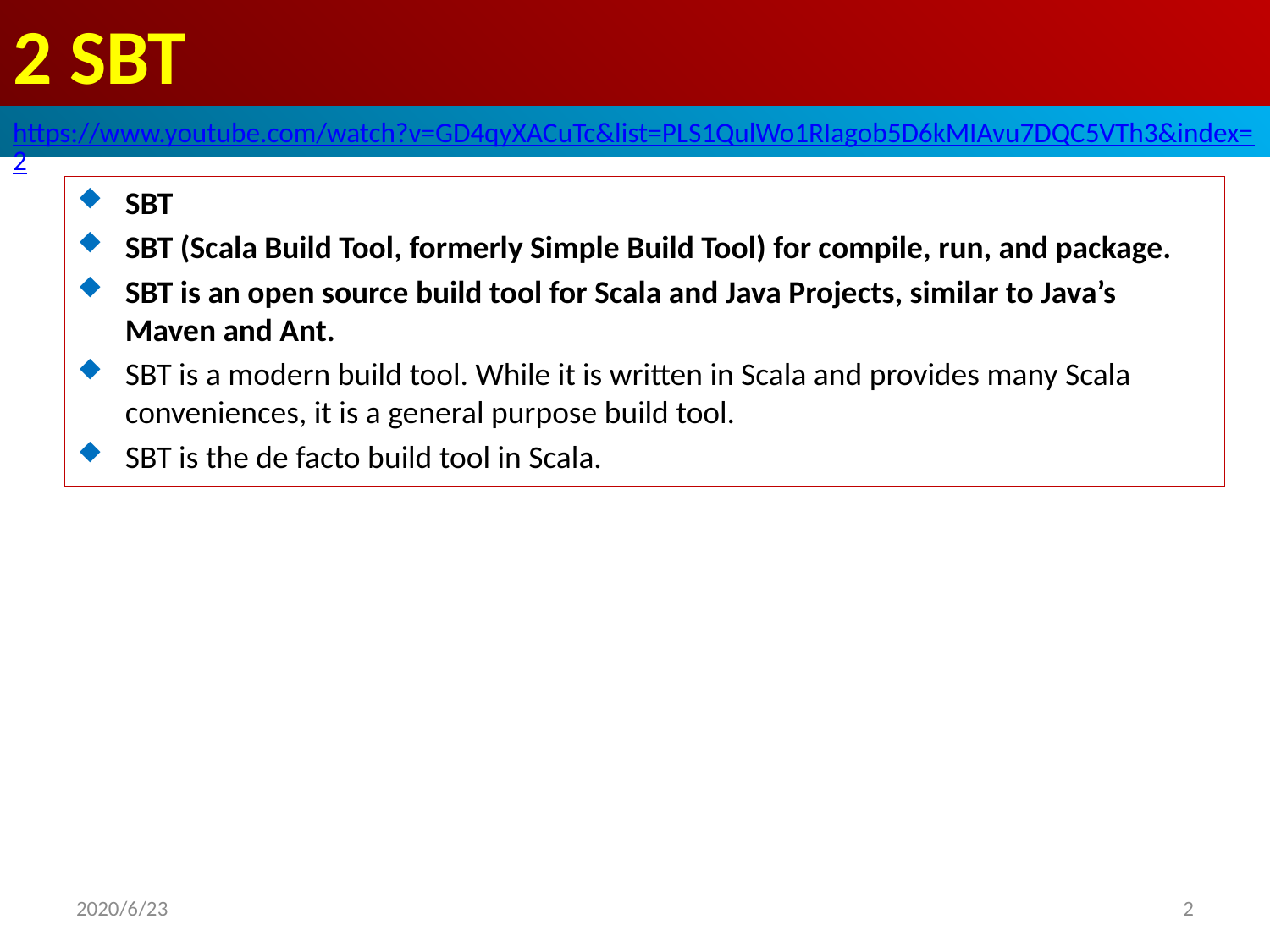

# 2 SBT
https://www.youtube.com/watch?v=GD4qyXACuTc&list=PLS1QulWo1RIagob5D6kMIAvu7DQC5VTh3&index=2
SBT
SBT (Scala Build Tool, formerly Simple Build Tool) for compile, run, and package.
SBT is an open source build tool for Scala and Java Projects, similar to Java’s Maven and Ant.
SBT is a modern build tool. While it is written in Scala and provides many Scala conveniences, it is a general purpose build tool.
SBT is the de facto build tool in Scala.

2020/6/23
2